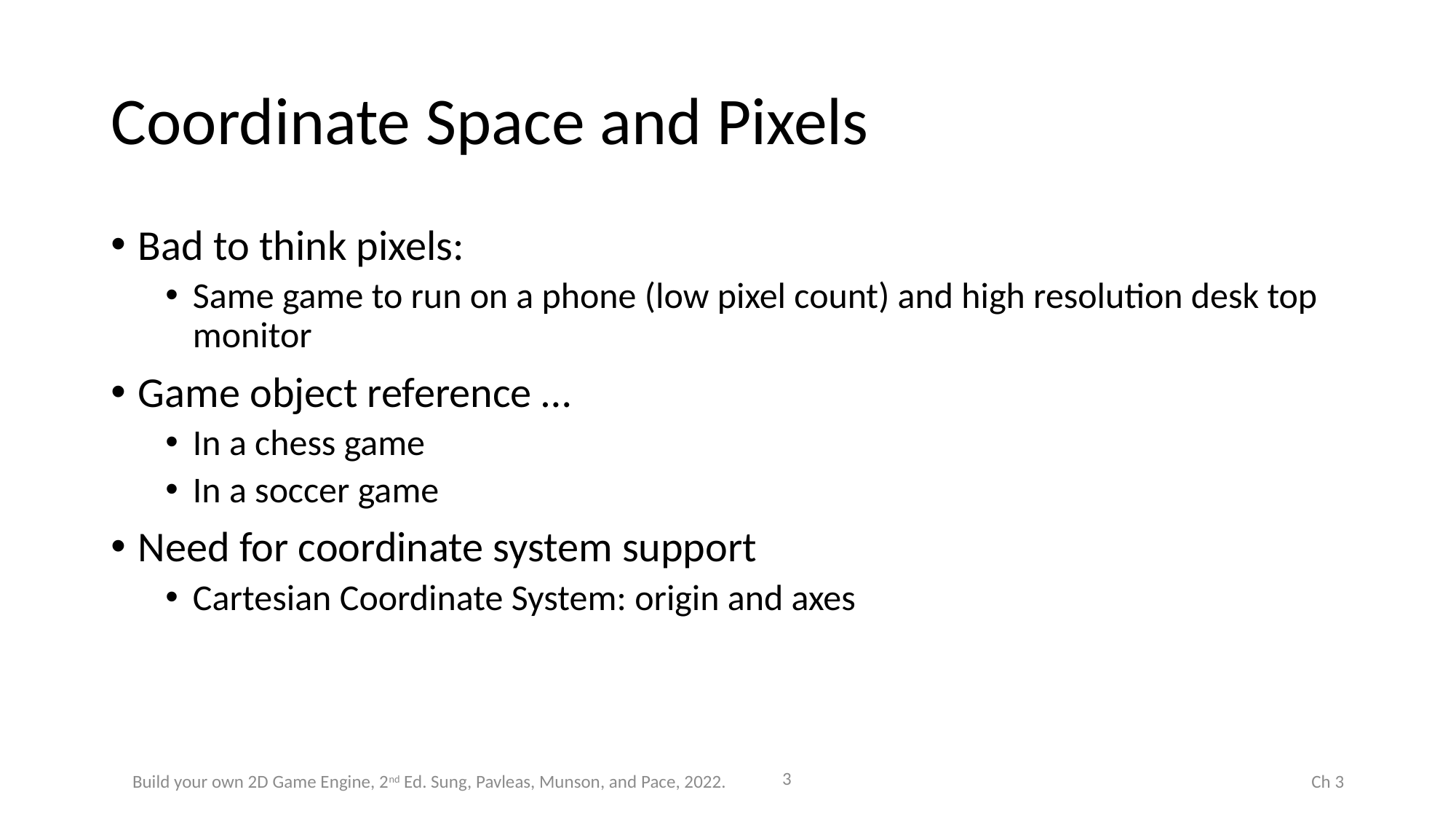

# Coordinate Space and Pixels
Bad to think pixels:
Same game to run on a phone (low pixel count) and high resolution desk top monitor
Game object reference …
In a chess game
In a soccer game
Need for coordinate system support
Cartesian Coordinate System: origin and axes